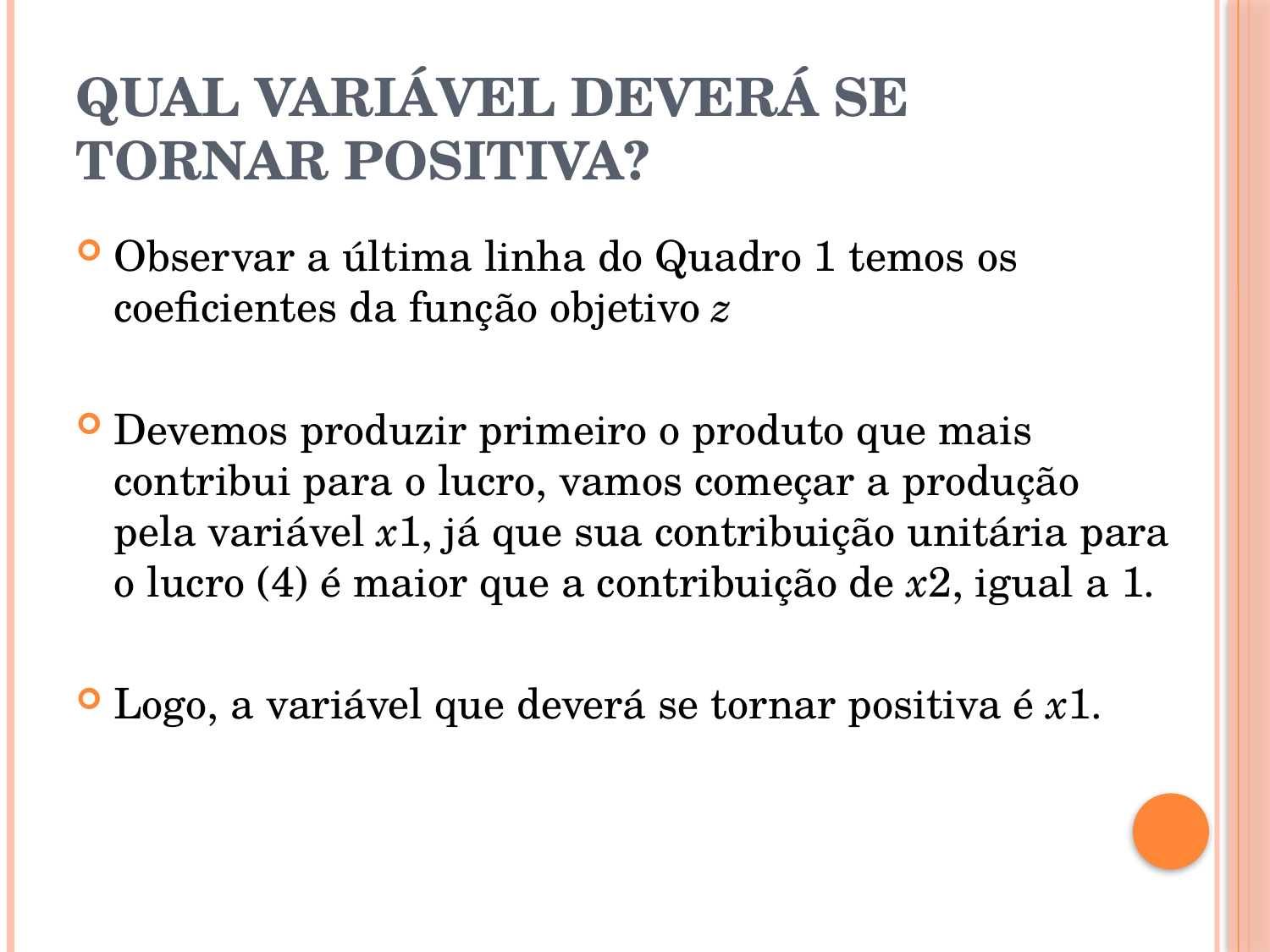

# Qual variável deverá se tornar positiva?
Observar a última linha do Quadro 1 temos os coeficientes da função objetivo z

Devemos produzir primeiro o produto que mais contribui para o lucro, vamos começar a produção pela variável x1, já que sua contribuição unitária para o lucro (4) é maior que a contribuição de x2, igual a 1.

Logo, a variável que deverá se tornar positiva é x1.